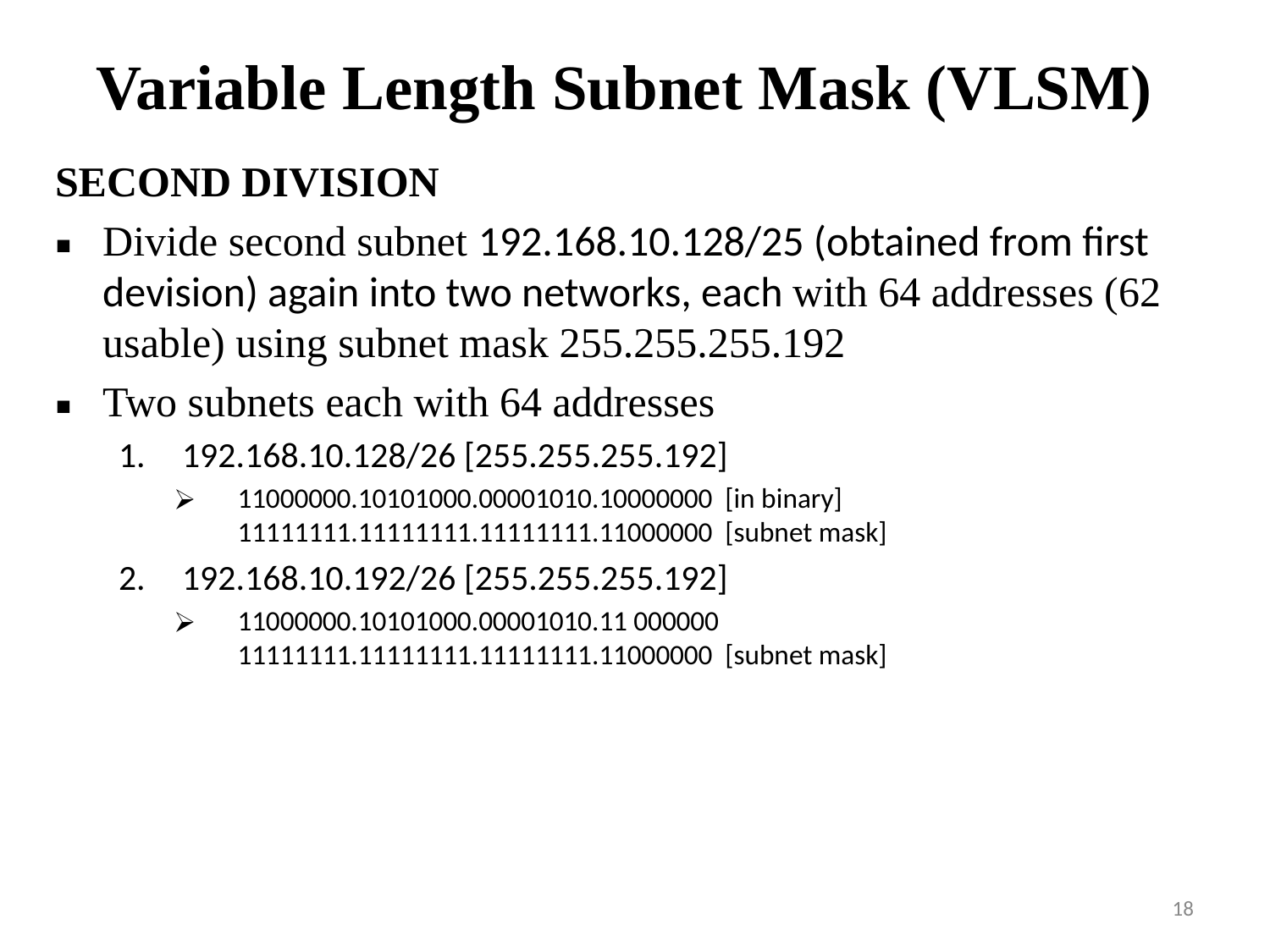

# Variable Length Subnet Mask (VLSM)
SECOND DIVISION
Divide second subnet 192.168.10.128/25 (obtained from first devision) again into two networks, each with 64 addresses (62 usable) using subnet mask 255.255.255.192
Two subnets each with 64 addresses
192.168.10.128/26 [255.255.255.192]
11000000.10101000.00001010.10000000  [in binary]
11111111.11111111.11111111.11000000  [subnet mask]
192.168.10.192/26 [255.255.255.192]
11000000.10101000.00001010.11 000000
11111111.11111111.11111111.11000000  [subnet mask]
18